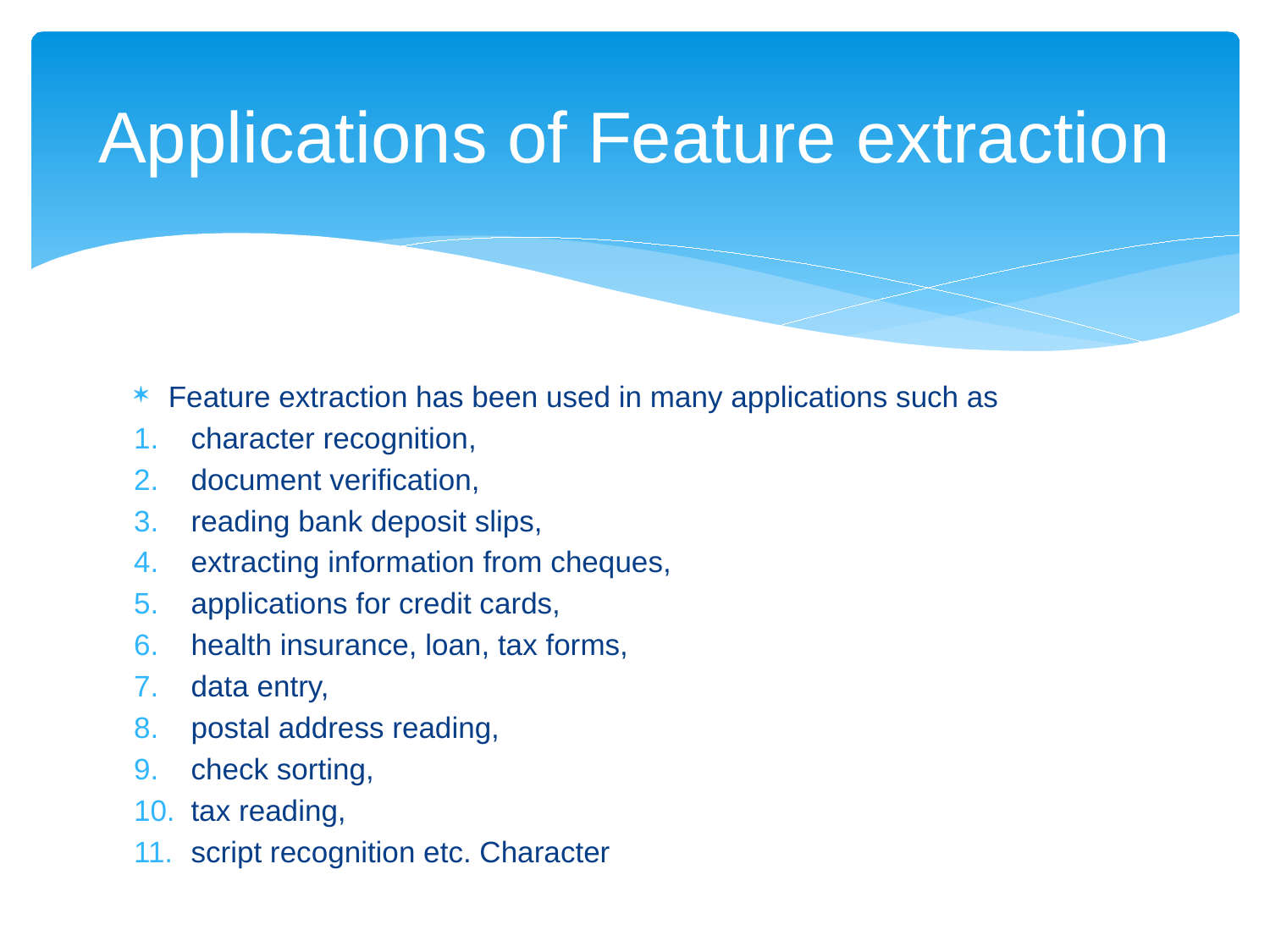

# Applications of Feature extraction
Feature extraction has been used in many applications such as
character recognition,
document verification,
reading bank deposit slips,
extracting information from cheques,
applications for credit cards,
health insurance, loan, tax forms,
data entry,
postal address reading,
check sorting,
tax reading,
script recognition etc. Character